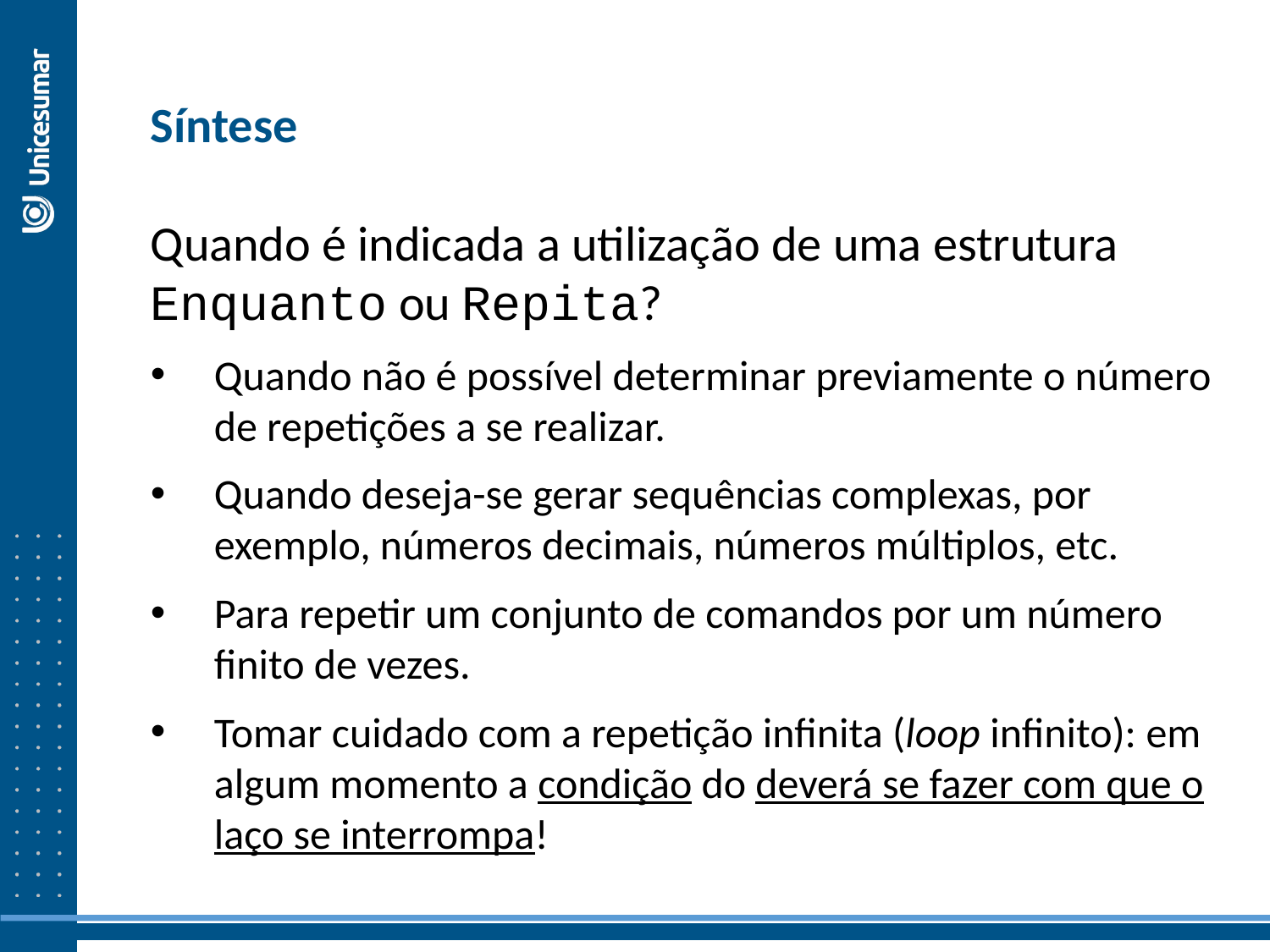

Síntese
Quando é indicada a utilização de uma estrutura Enquanto ou Repita?
Quando não é possível determinar previamente o número de repetições a se realizar.
Quando deseja-se gerar sequências complexas, por exemplo, números decimais, números múltiplos, etc.
Para repetir um conjunto de comandos por um número finito de vezes.
Tomar cuidado com a repetição infinita (loop infinito): em algum momento a condição do deverá se fazer com que o laço se interrompa!